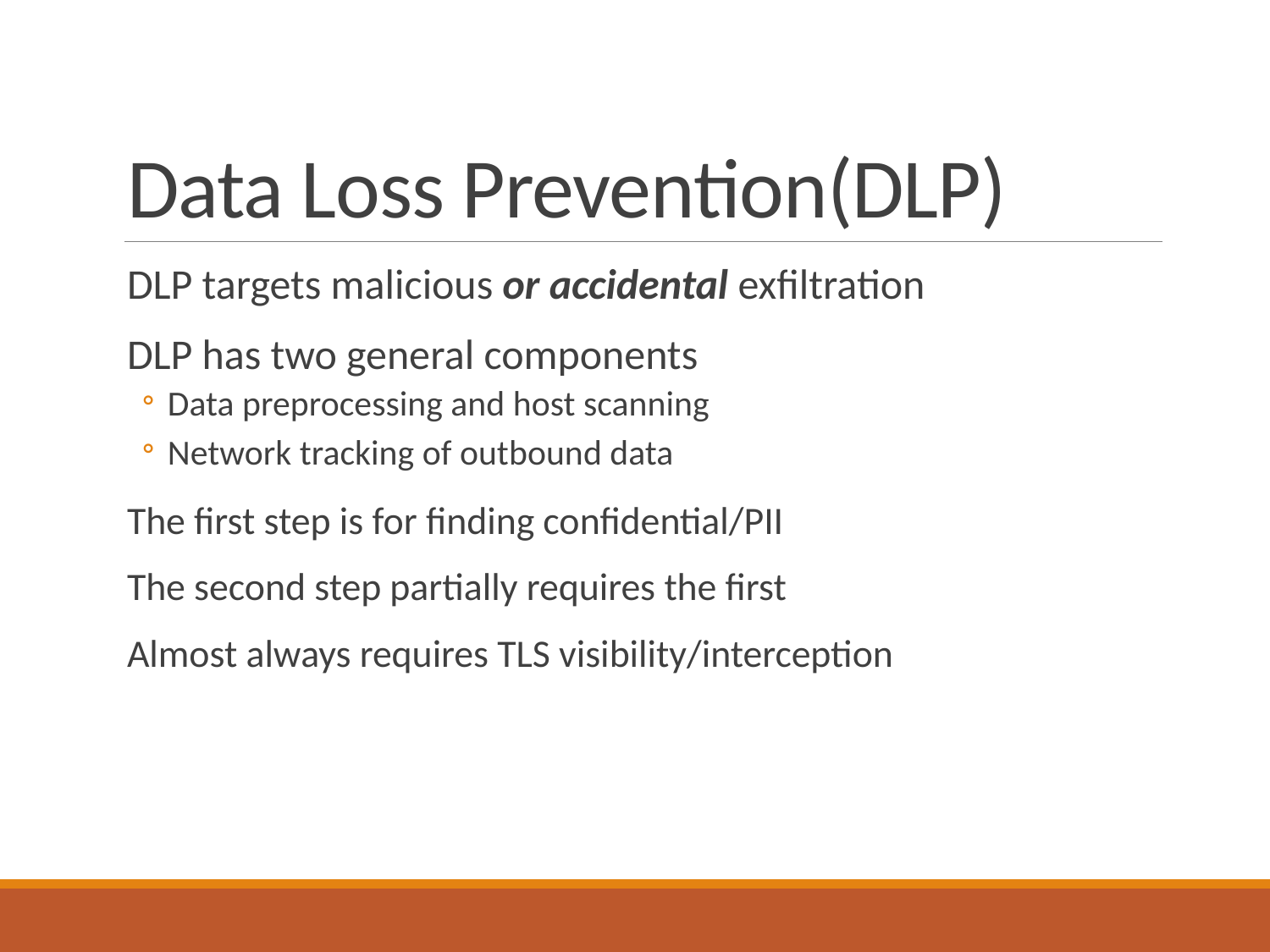

# Data Loss Prevention(DLP)
DLP targets malicious or accidental exfiltration
DLP has two general components
Data preprocessing and host scanning
Network tracking of outbound data
The first step is for finding confidential/PII
The second step partially requires the first
Almost always requires TLS visibility/interception